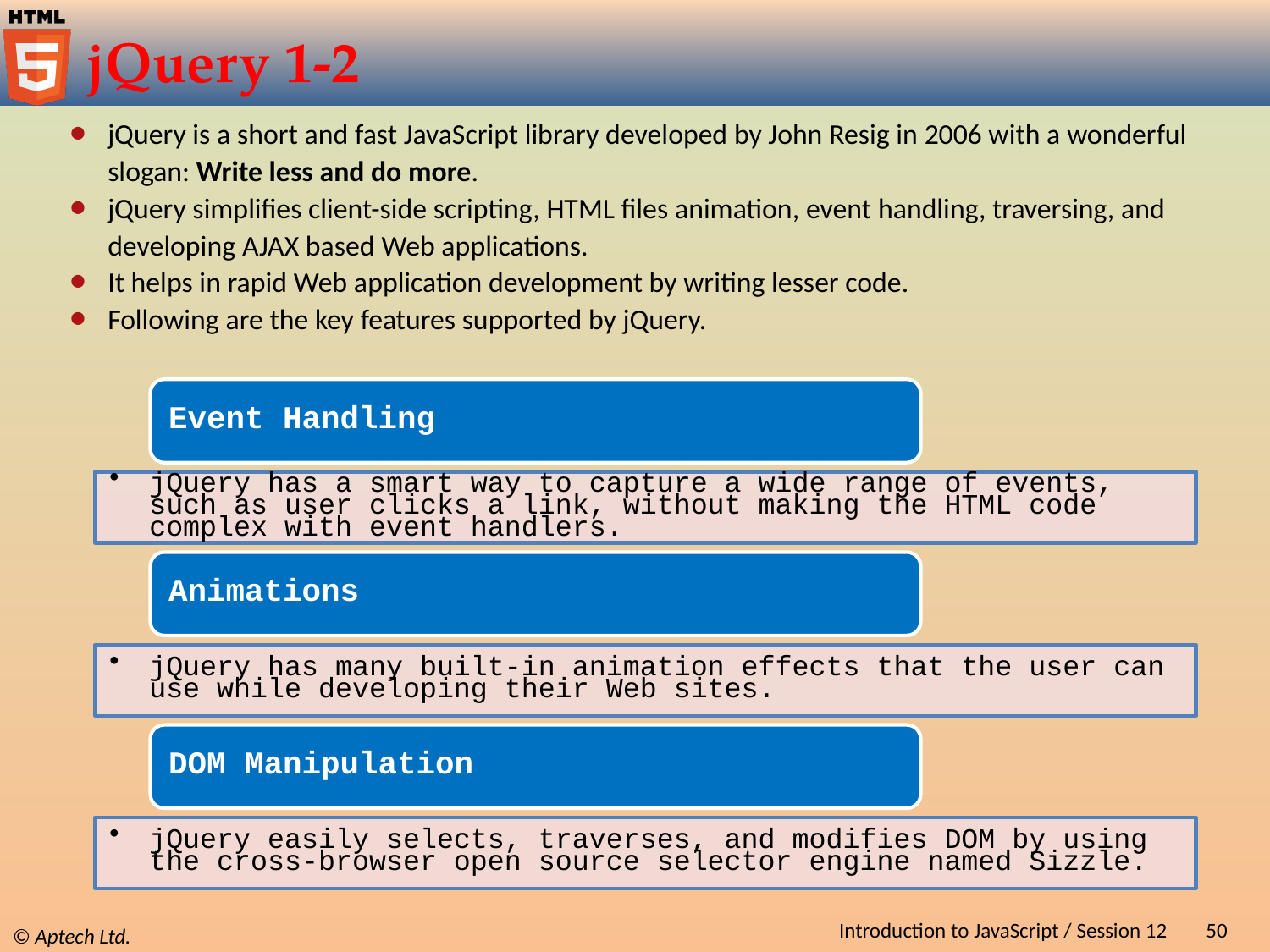

# jQuery 1-2
jQuery is a short and fast JavaScript library developed by John Resig in 2006 with a wonderful slogan: Write less and do more.
jQuery simplifies client-side scripting, HTML files animation, event handling, traversing, and developing AJAX based Web applications.
It helps in rapid Web application development by writing lesser code.
Following are the key features supported by jQuery.
Event Handling
Animations
jQuery has a smart way to capture a wide range of events, such as user clicks a link, without making the HTML code complex with event handlers.
jQuery easily selects, traverses, and modifies DOM by using the cross-browser open source selector engine named Sizzle.
DOM Manipulation
jQuery has many built-in animation effects that the user can use while developing their Web sites.
Introduction to JavaScript / Session 12
50